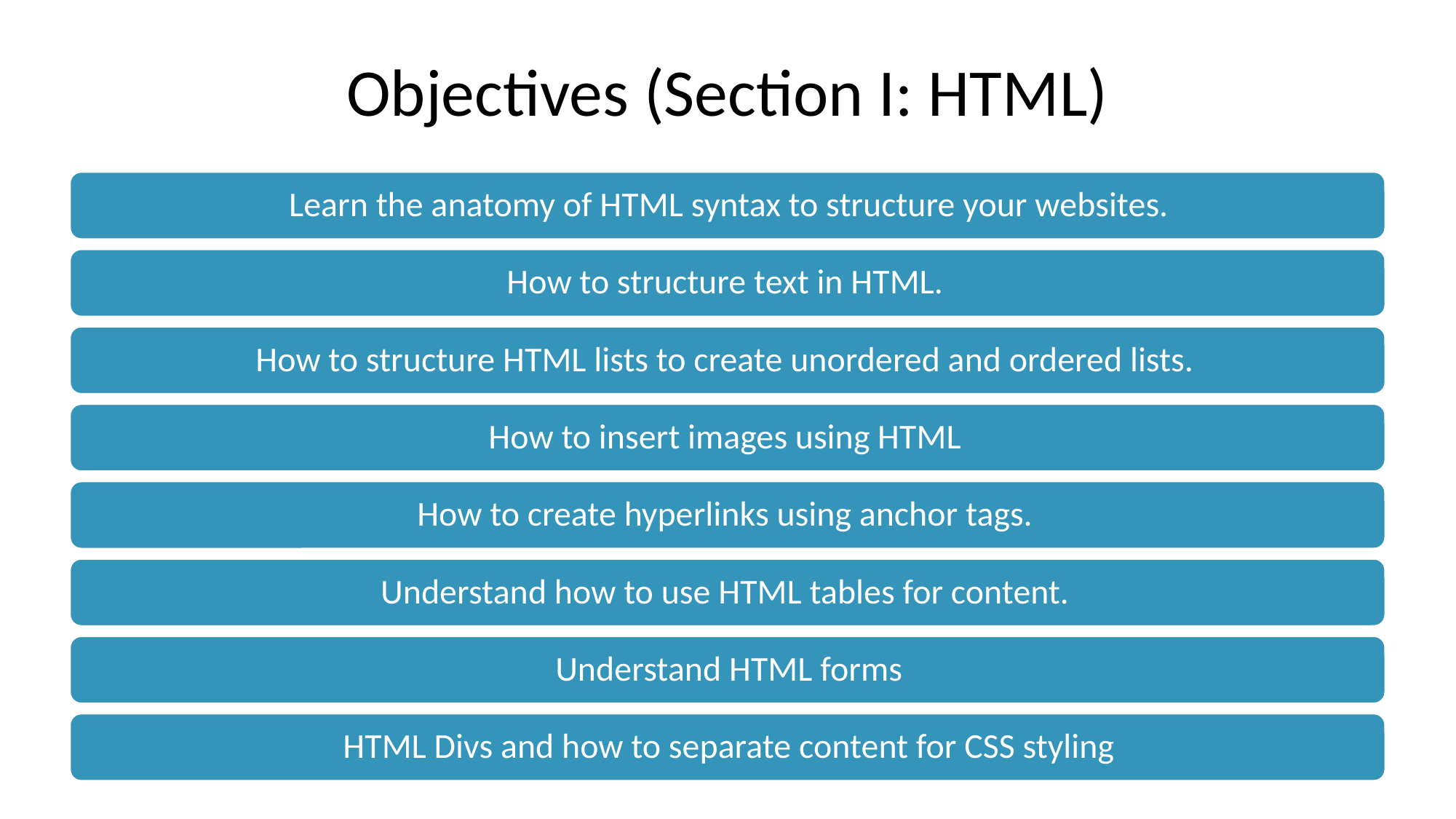

# Objectives (Section I: HTML)
Learn the anatomy of HTML syntax to structure your websites.
How to structure text in HTML.
How to structure HTML lists to create unordered and ordered lists.
How to insert images using HTML
How to create hyperlinks using anchor tags.
Understand how to use HTML tables for content.
Understand HTML forms
HTML Divs and how to separate content for CSS styling